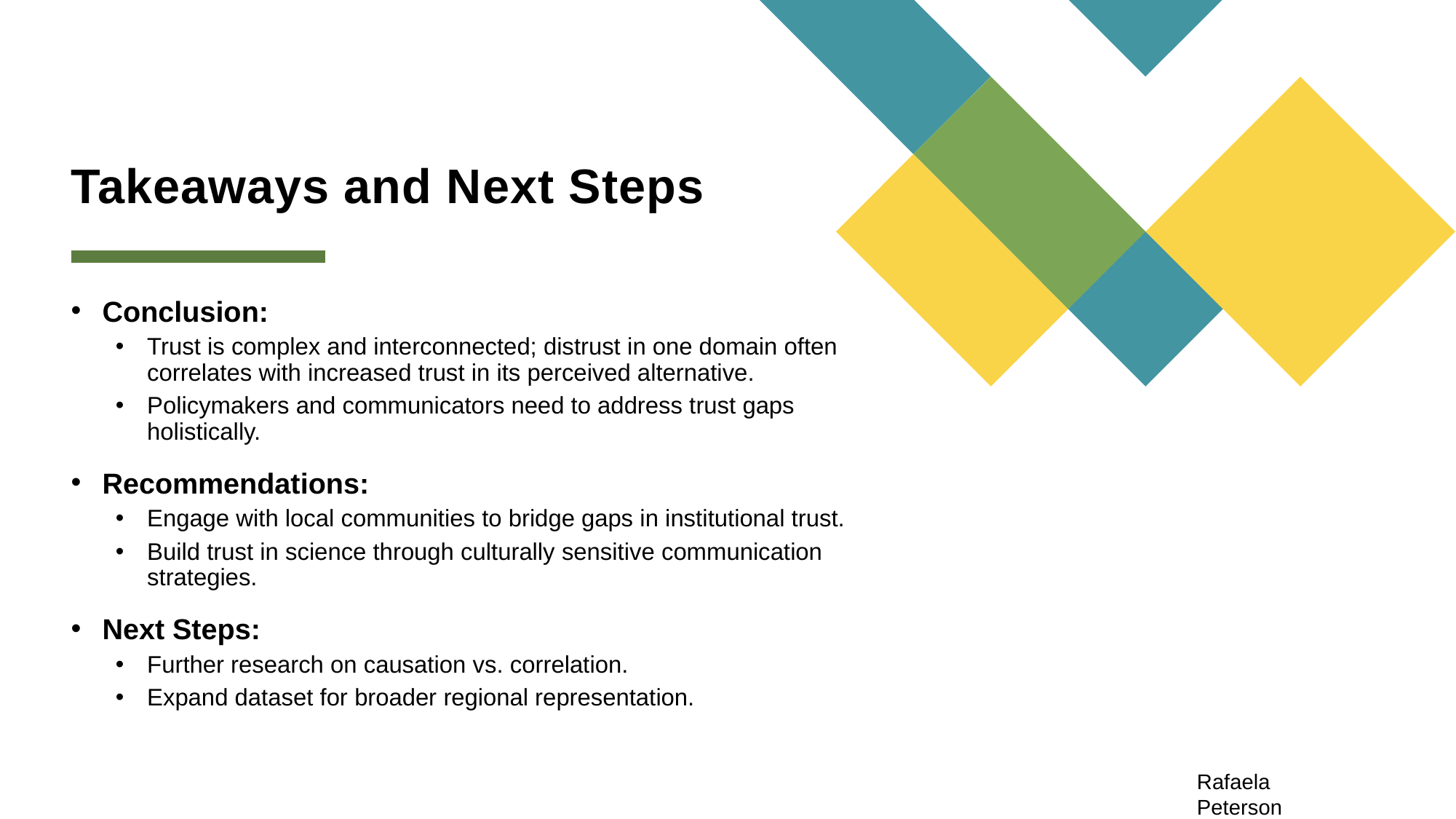

# Takeaways and Next Steps
Conclusion:
Trust is complex and interconnected; distrust in one domain often correlates with increased trust in its perceived alternative.
Policymakers and communicators need to address trust gaps holistically.
Recommendations:
Engage with local communities to bridge gaps in institutional trust.
Build trust in science through culturally sensitive communication strategies.
Next Steps:
Further research on causation vs. correlation.
Expand dataset for broader regional representation.
Rafaela Peterson